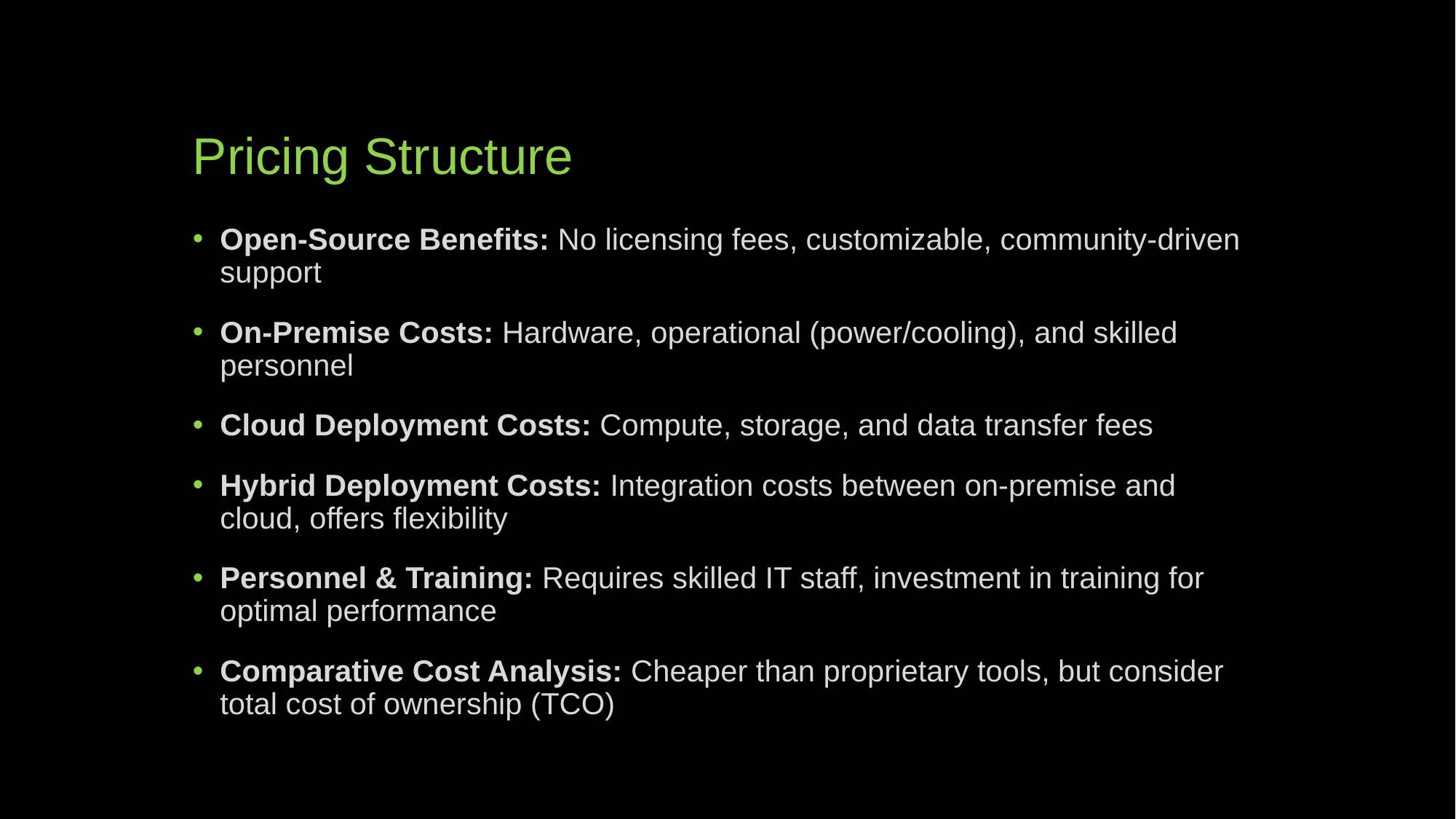

# Pricing Structure
Open-Source Benefits: No licensing fees, customizable, community-driven support
On-Premise Costs: Hardware, operational (power/cooling), and skilled personnel
Cloud Deployment Costs: Compute, storage, and data transfer fees
Hybrid Deployment Costs: Integration costs between on-premise and cloud, offers flexibility
Personnel & Training: Requires skilled IT staff, investment in training for optimal performance
Comparative Cost Analysis: Cheaper than proprietary tools, but consider total cost of ownership (TCO)